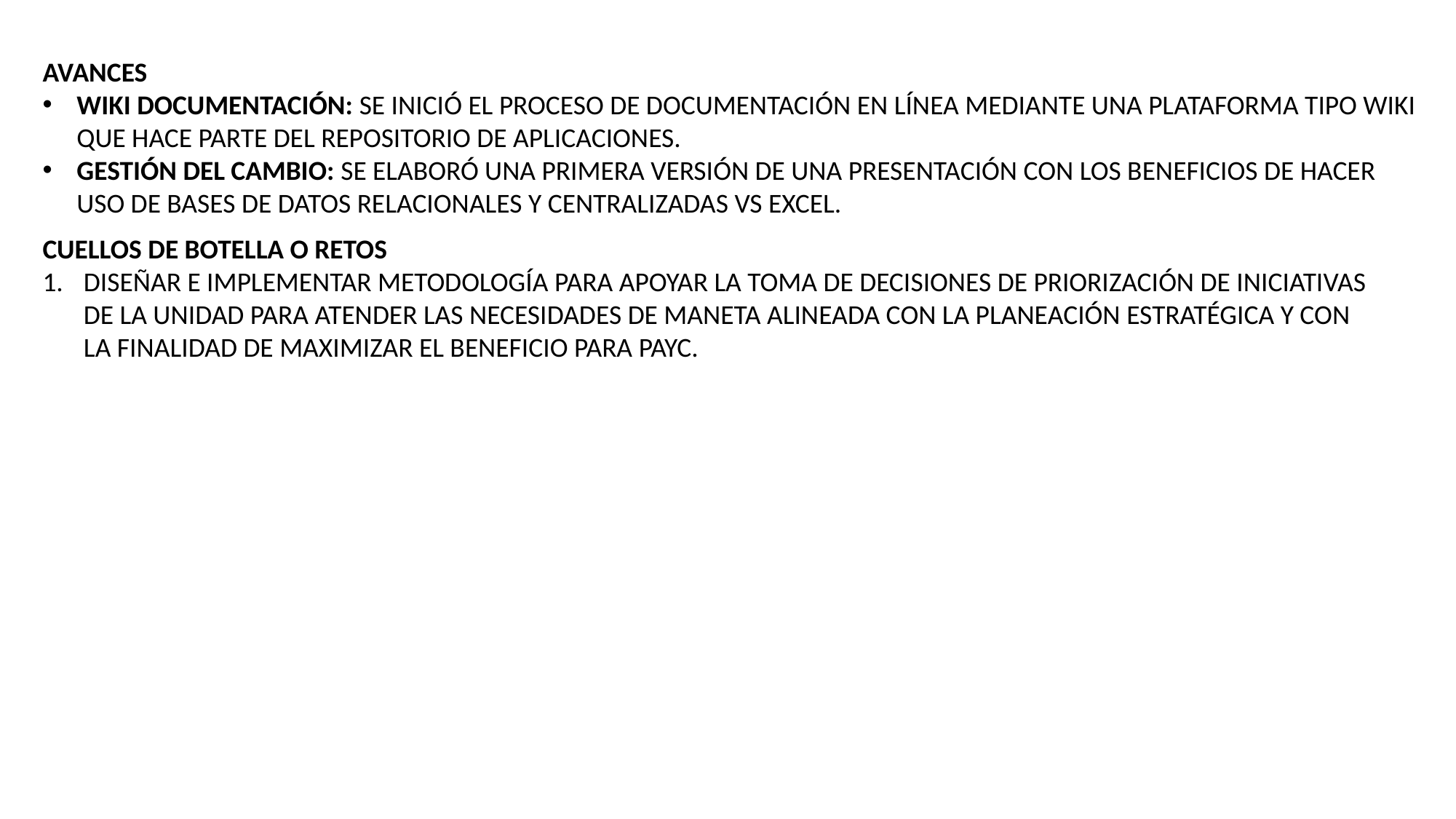

AVANCES
WIKI DOCUMENTACIÓN: SE INICIÓ EL PROCESO DE DOCUMENTACIÓN EN LÍNEA MEDIANTE UNA PLATAFORMA TIPO WIKI QUE HACE PARTE DEL REPOSITORIO DE APLICACIONES.
GESTIÓN DEL CAMBIO: SE ELABORÓ UNA PRIMERA VERSIÓN DE UNA PRESENTACIÓN CON LOS BENEFICIOS DE HACER USO DE BASES DE DATOS RELACIONALES Y CENTRALIZADAS VS EXCEL.
CUELLOS DE BOTELLA O RETOS
DISEÑAR E IMPLEMENTAR METODOLOGÍA PARA APOYAR LA TOMA DE DECISIONES DE PRIORIZACIÓN DE INICIATIVAS DE LA UNIDAD PARA ATENDER LAS NECESIDADES DE MANETA ALINEADA CON LA PLANEACIÓN ESTRATÉGICA Y CON LA FINALIDAD DE MAXIMIZAR EL BENEFICIO PARA PAYC.